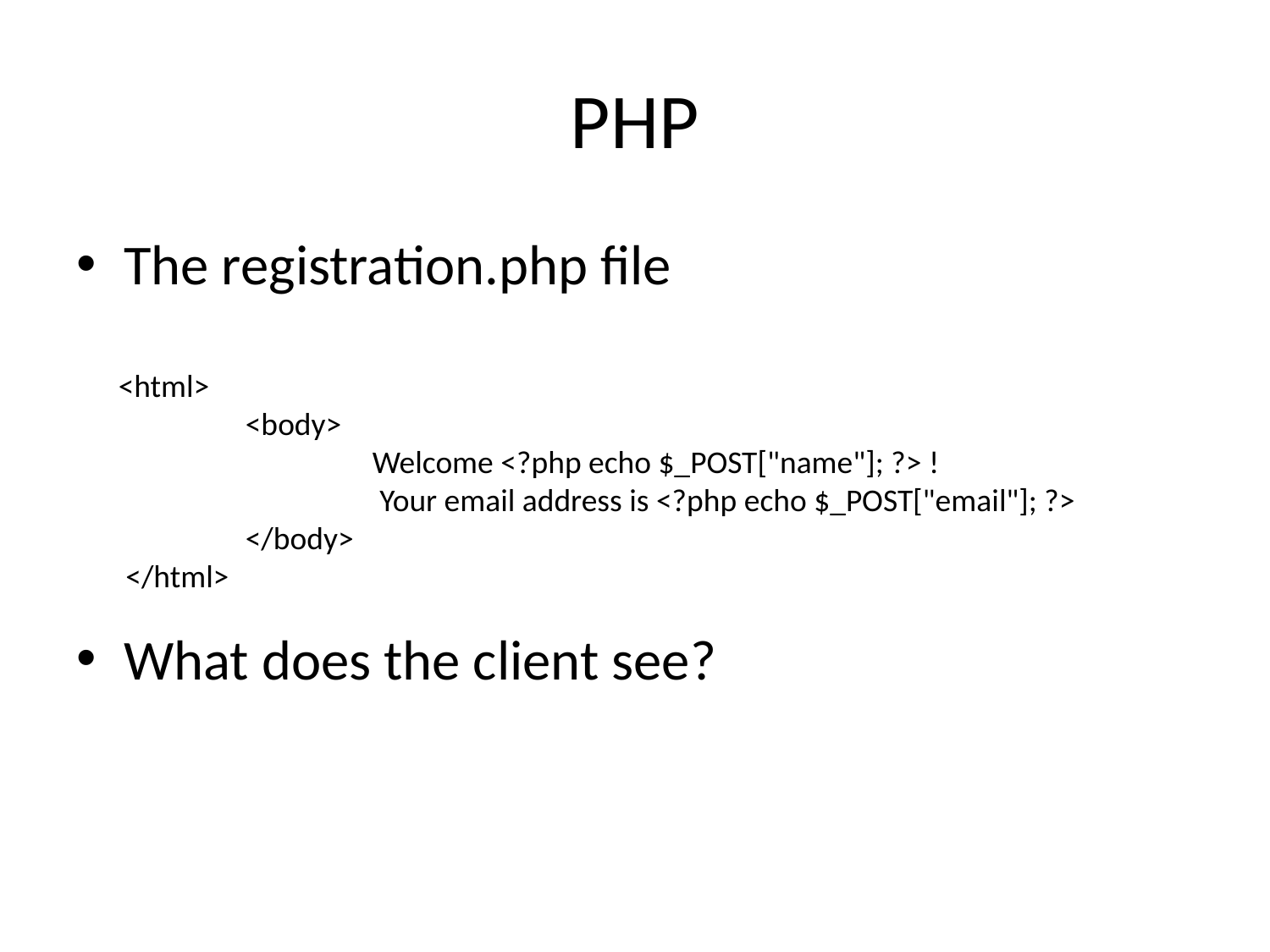

# PHP
The registration.php file

What does the client see?
<html>
	<body>
		Welcome <?php echo $_POST["name"]; ?> !
		 Your email address is <?php echo $_POST["email"]; ?>
	</body>
 </html>